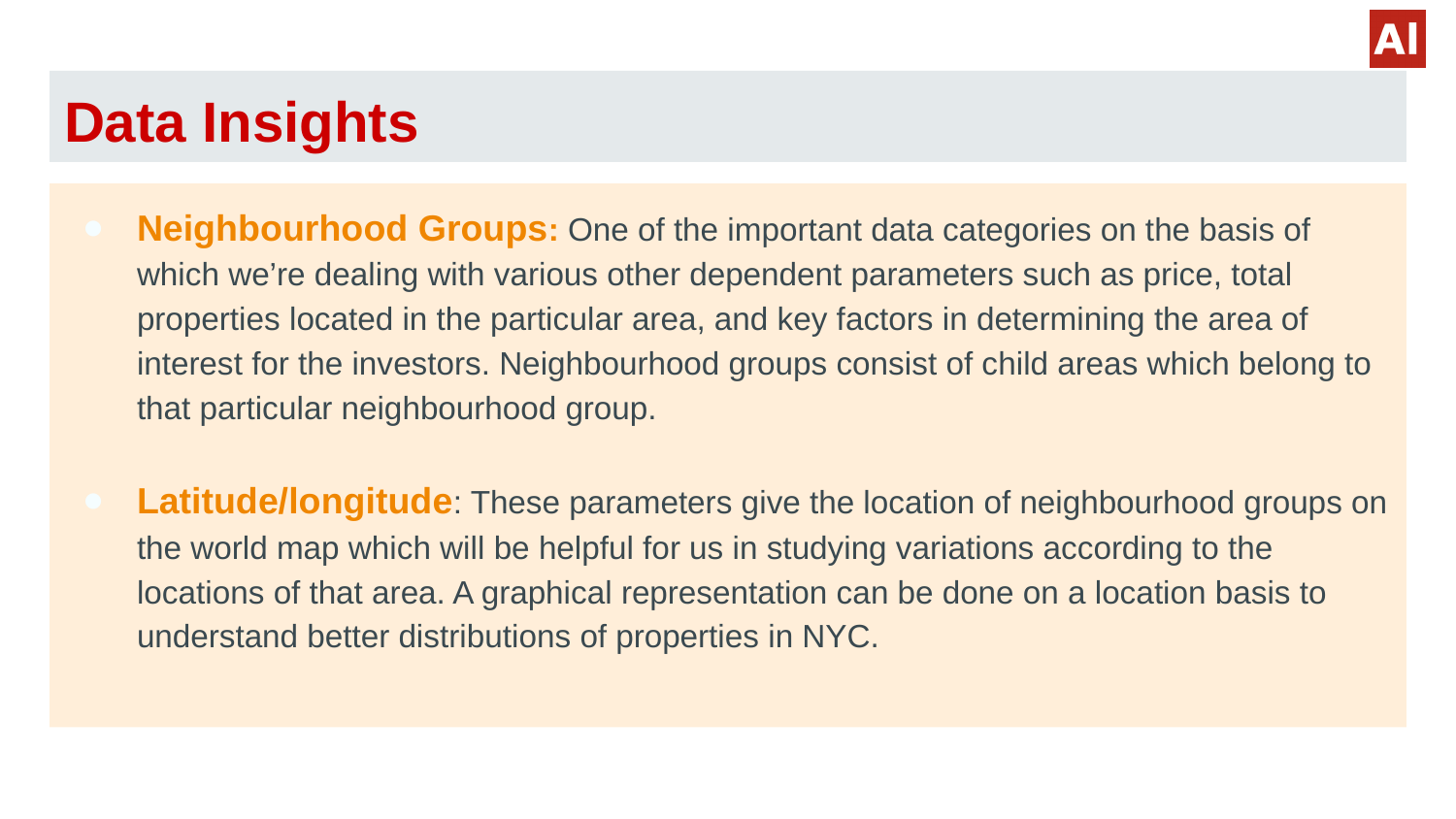

# Data Insights
Neighbourhood Groups: One of the important data categories on the basis of which we’re dealing with various other dependent parameters such as price, total properties located in the particular area, and key factors in determining the area of interest for the investors. Neighbourhood groups consist of child areas which belong to that particular neighbourhood group.

Latitude/longitude: These parameters give the location of neighbourhood groups on the world map which will be helpful for us in studying variations according to the locations of that area. A graphical representation can be done on a location basis to understand better distributions of properties in NYC.